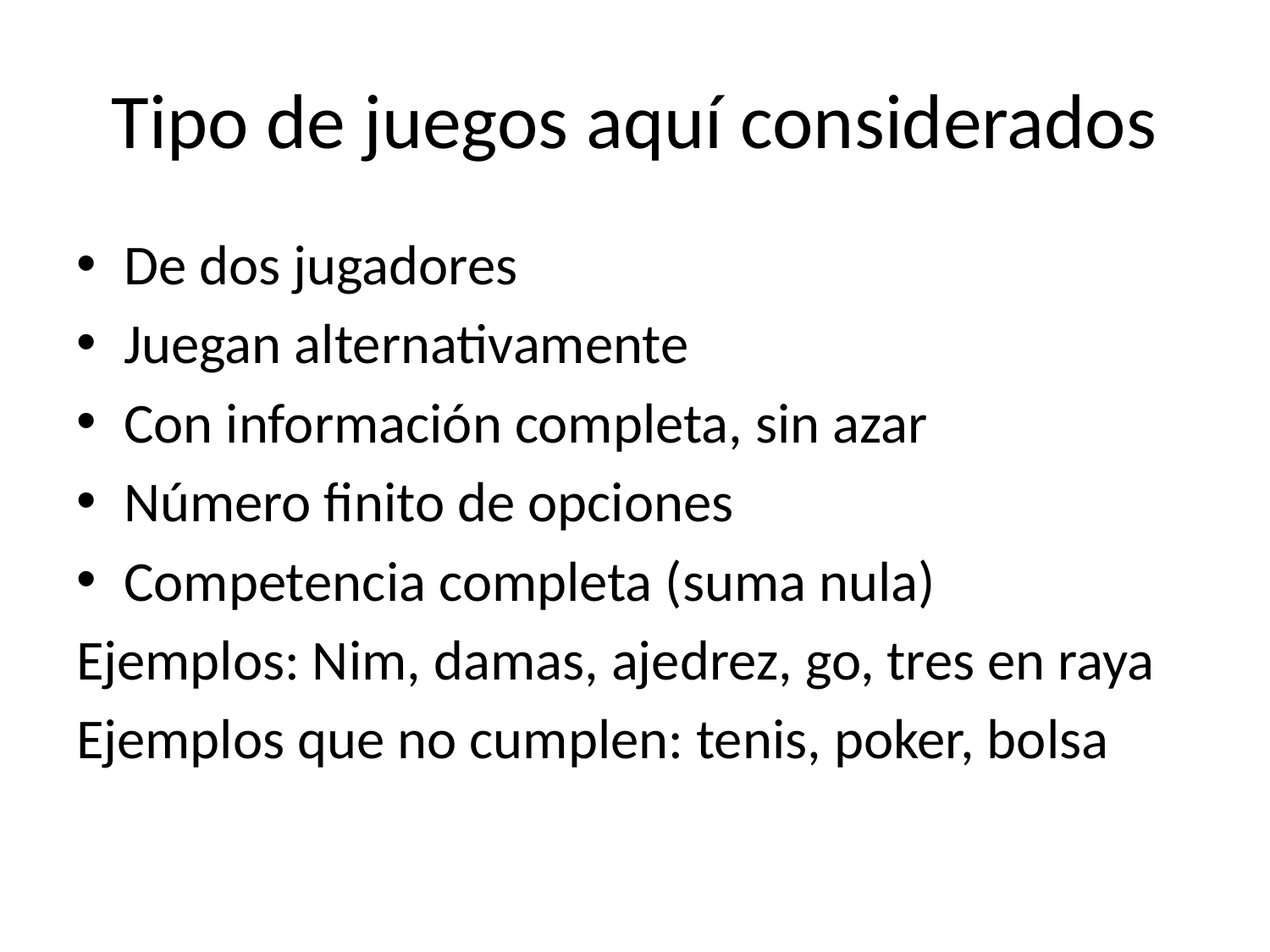

# Tipo de juegos aquí considerados
De dos jugadores
Juegan alternativamente
Con información completa, sin azar
Número finito de opciones
Competencia completa (suma nula)
Ejemplos: Nim, damas, ajedrez, go, tres en raya
Ejemplos que no cumplen: tenis, poker, bolsa